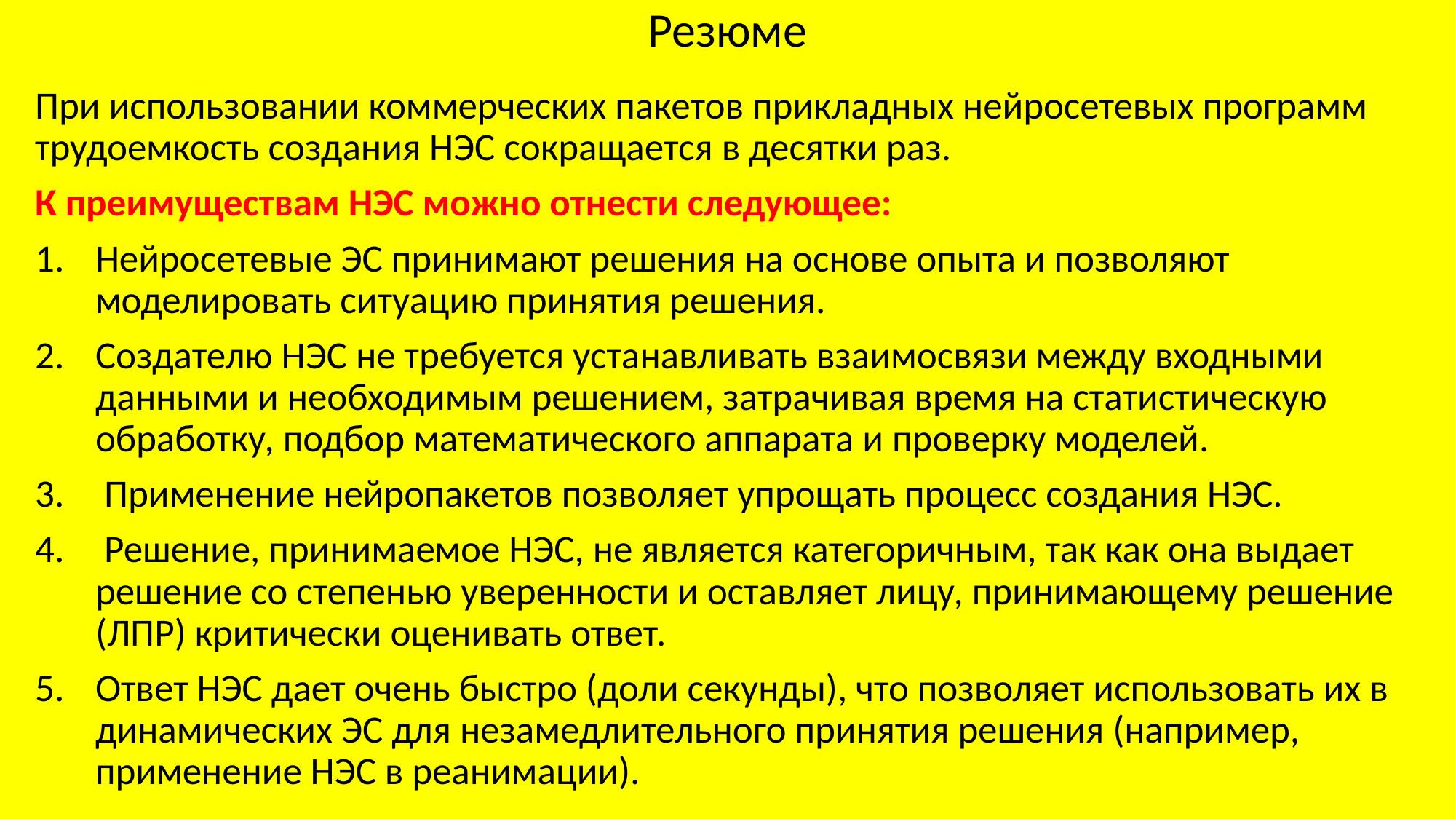

# Резюме
При использовании коммерческих пакетов прикладных нейросетевых программ трудоемкость создания НЭС сокращается в десятки раз.
К преимуществам НЭС можно отнести следующее:
Нейросетевые ЭС принимают решения на основе опыта и позволяют моделировать ситуацию принятия решения.
Создателю НЭС не требуется устанавливать взаимосвязи между входными данными и необходимым решением, затрачивая время на статистическую обработку, подбор математического аппарата и проверку моделей.
 Применение нейропакетов позволяет упрощать процесс создания НЭС.
 Решение, принимаемое НЭС, не является категоричным, так как она выдает решение со степенью уверенности и оставляет лицу, принимающему решение (ЛПР) критически оценивать ответ.
Ответ НЭС дает очень быстро (доли секунды), что позволяет использовать их в динамических ЭС для незамедлительного принятия решения (например, применение НЭС в реанимации).